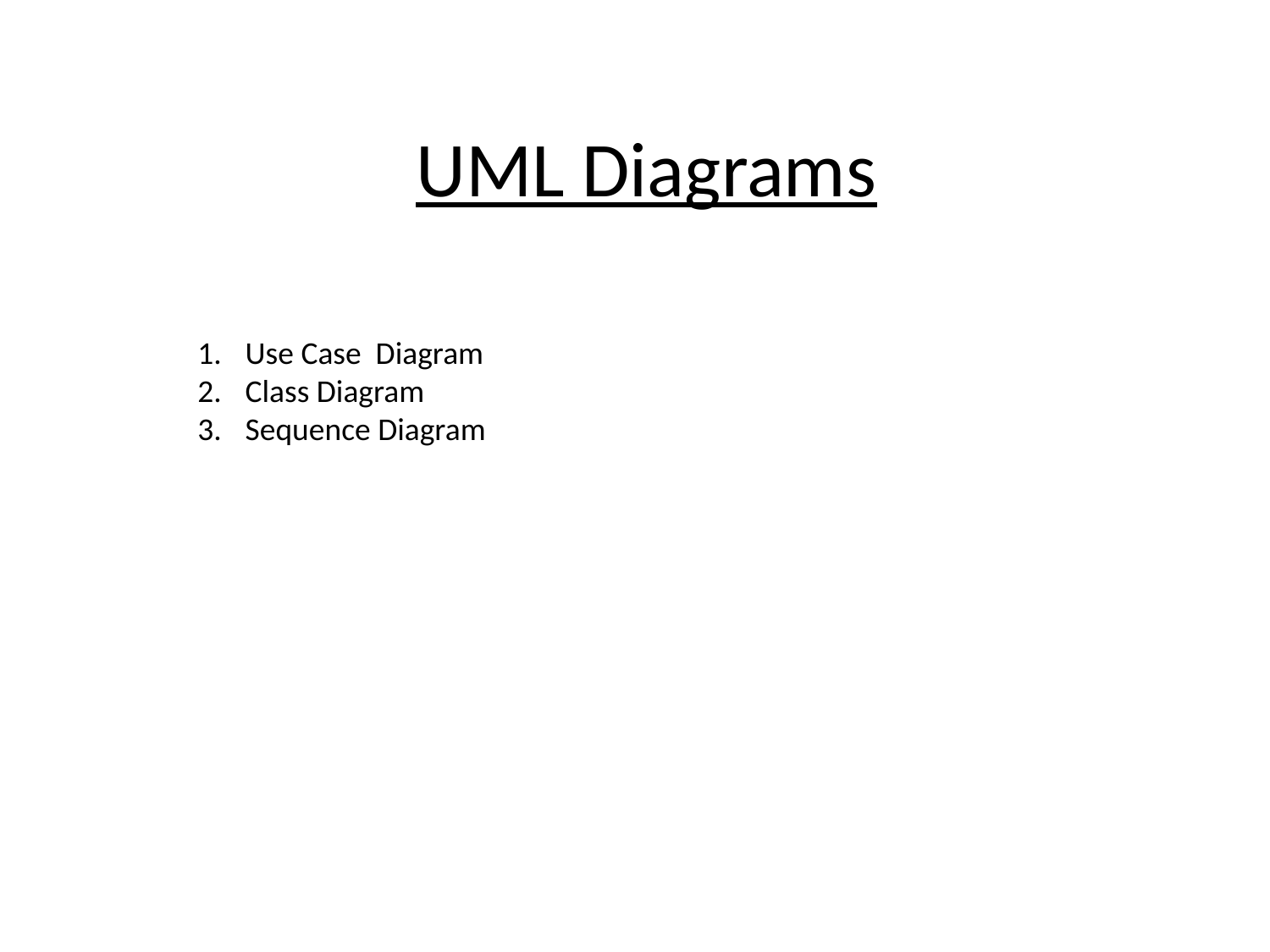

UML Diagrams
Use Case  Diagram
Class Diagram
Sequence Diagram